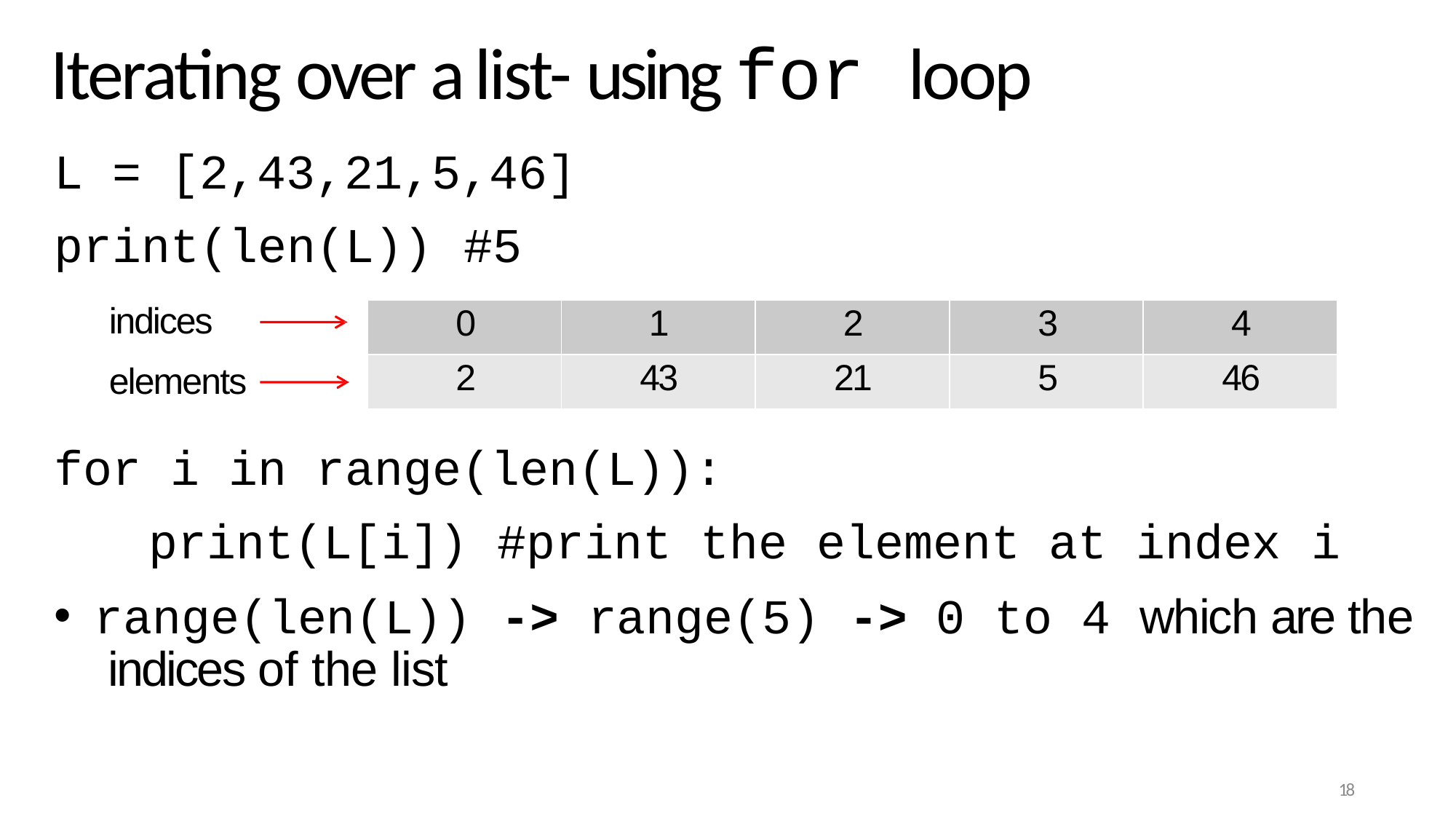

# Iterating over a list- using for loop
L = [2,43,21,5,46]
print(len(L))	#5
indices
elements

for i in range(len(L)):
print(L[i]) #print the element at index i
range(len(L)) -> range(5) -> 0 to 4 which are the  indices of the list
| 0 | 1 | 2 | 3 | 4 |
| --- | --- | --- | --- | --- |
| 2 | 43 | 21 | 5 | 46 |

18